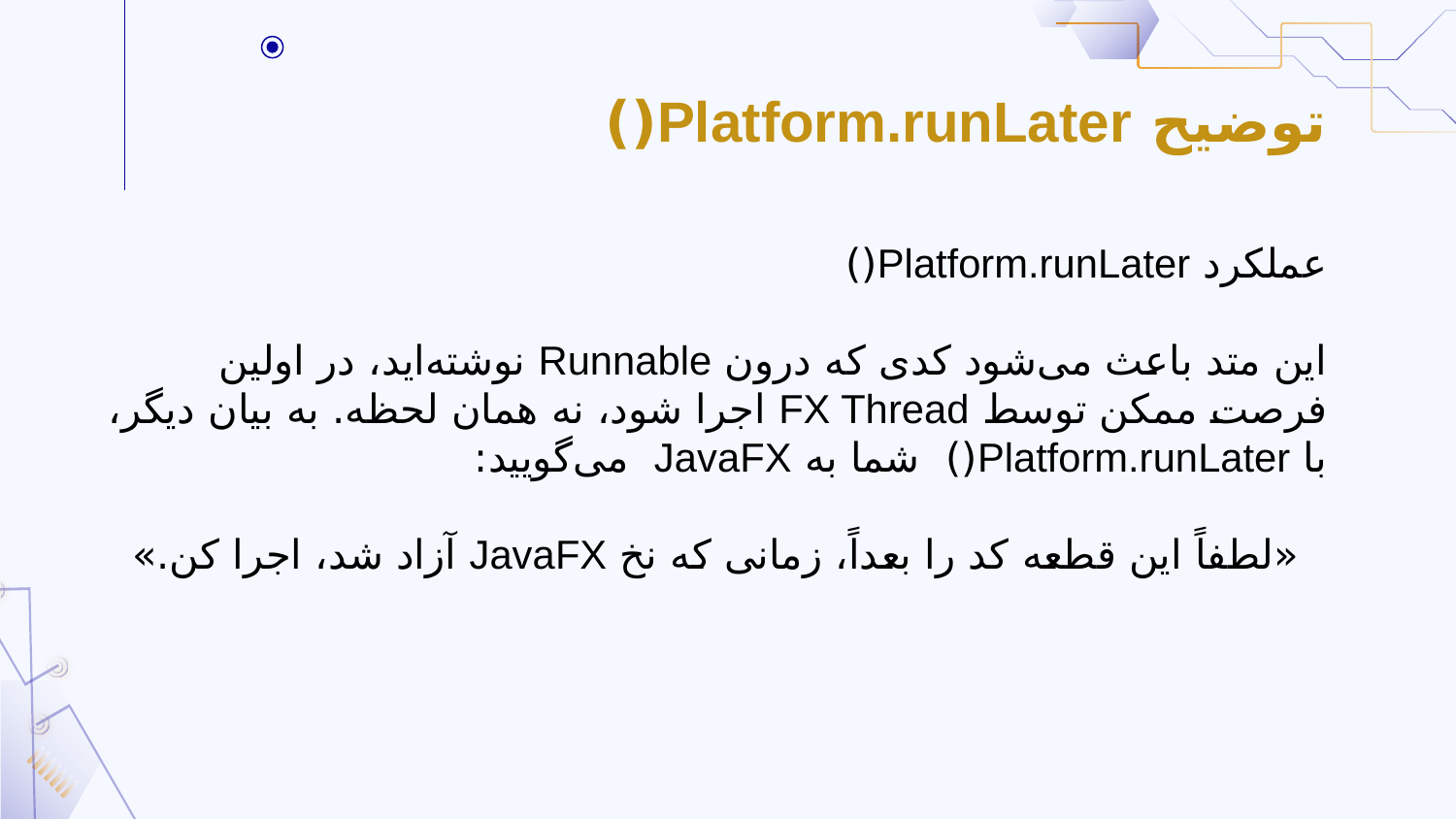

# توضیح Platform.runLater()
عملکرد Platform.runLater()

این متد باعث می‌شود کدی که درون Runnable نوشته‌اید، در اولین فرصت ممکن توسط FX Thread اجرا شود، نه همان لحظه. به بیان دیگر، با Platform.runLater()  شما به JavaFX  می‌گویید:

«لطفاً این قطعه کد را بعداً، زمانی که نخ JavaFX آزاد شد، اجرا کن.»